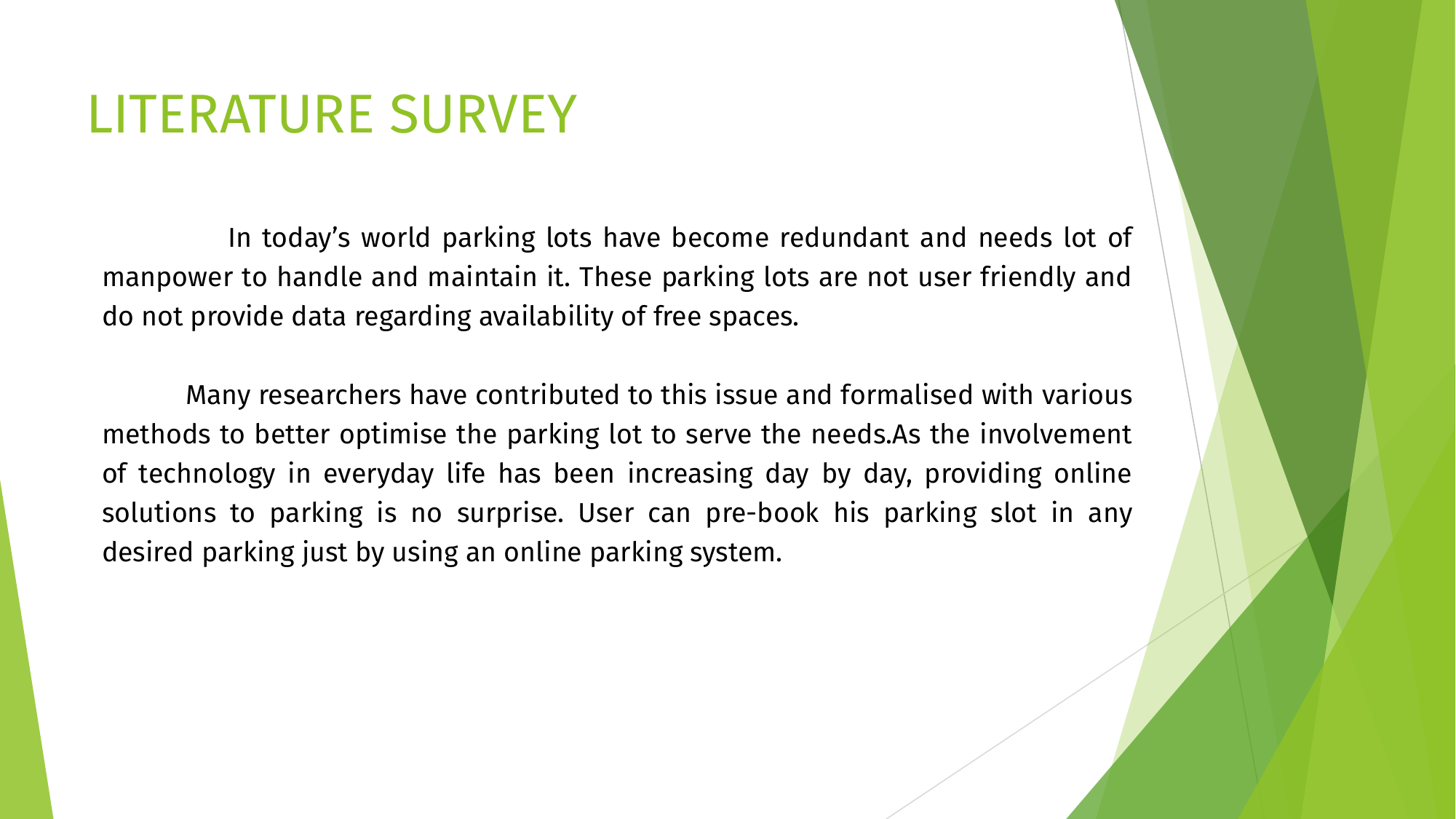

# LITERATURE SURVEY
            In today’s world parking lots have become redundant and needs lot of manpower to handle and maintain it. These parking lots are not user friendly and do not provide data regarding availability of free spaces.

           Many researchers have contributed to this issue and formalised with various methods to better optimise the parking lot to serve the needs.As the involvement of technology in everyday life has been increasing day by day, providing online solutions to parking is no surprise. User can pre-book his parking slot in any desired parking just by using an online parking system.